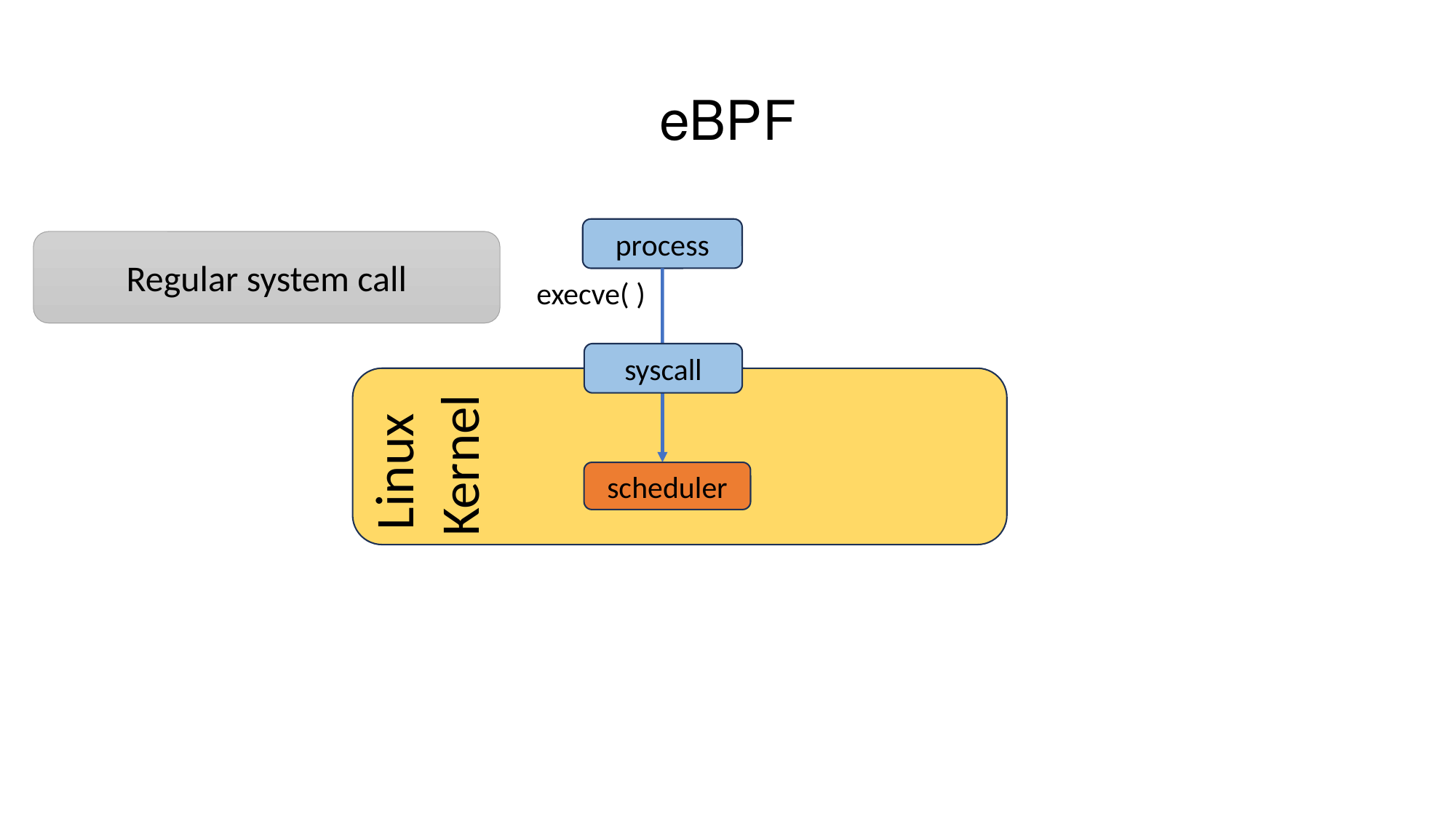

# eBPF
process
Regular system call
execve( )
syscall

Linux
Kernel
scheduler